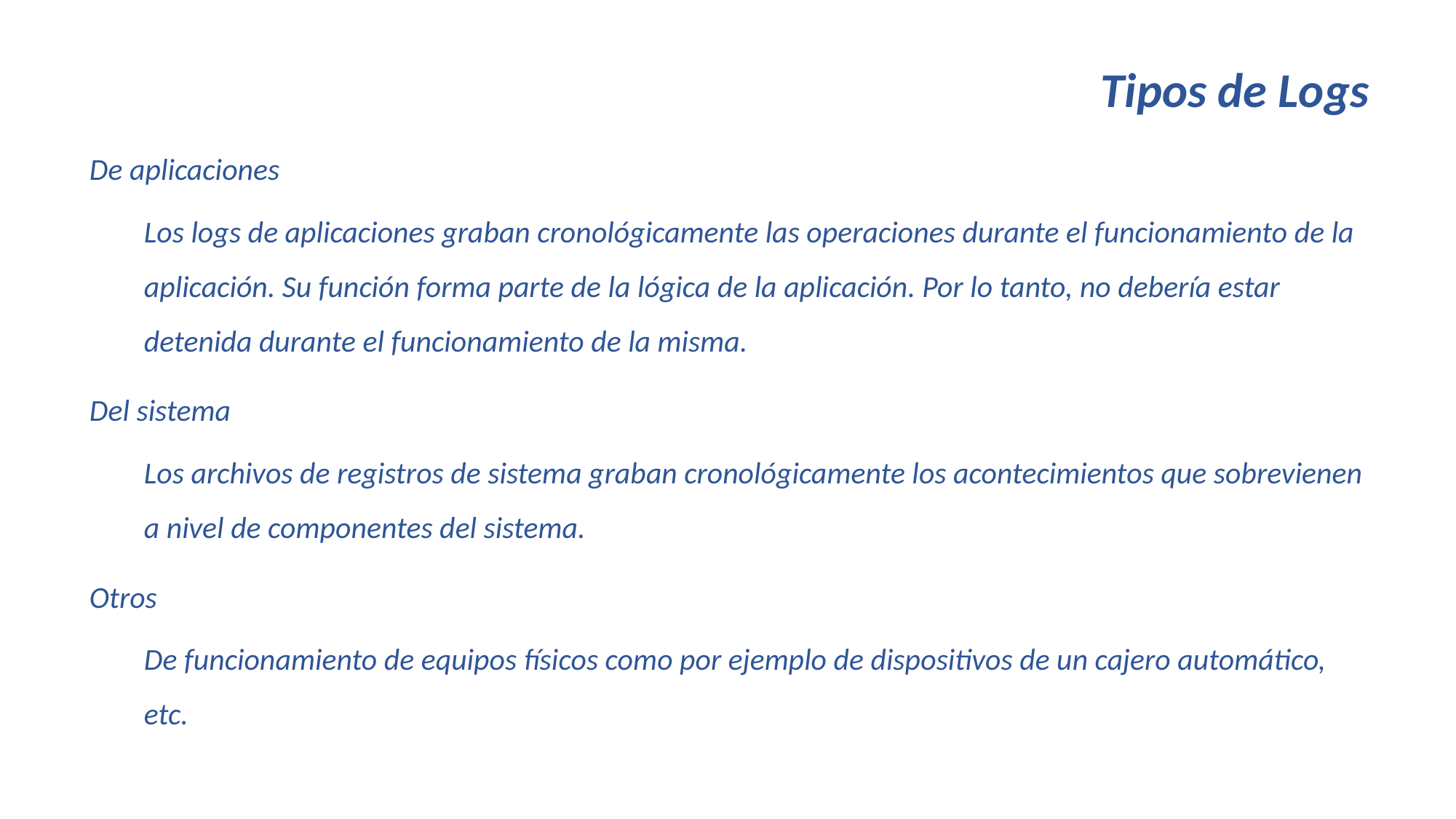

Tipos de Logs
De aplicaciones
Los logs de aplicaciones graban cronológicamente las operaciones durante el funcionamiento de la aplicación. Su función forma parte de la lógica de la aplicación. Por lo tanto, no debería estar detenida durante el funcionamiento de la misma.
Del sistema
Los archivos de registros de sistema graban cronológicamente los acontecimientos que sobrevienen a nivel de componentes del sistema.
Otros
De funcionamiento de equipos físicos como por ejemplo de dispositivos de un cajero automático, etc.